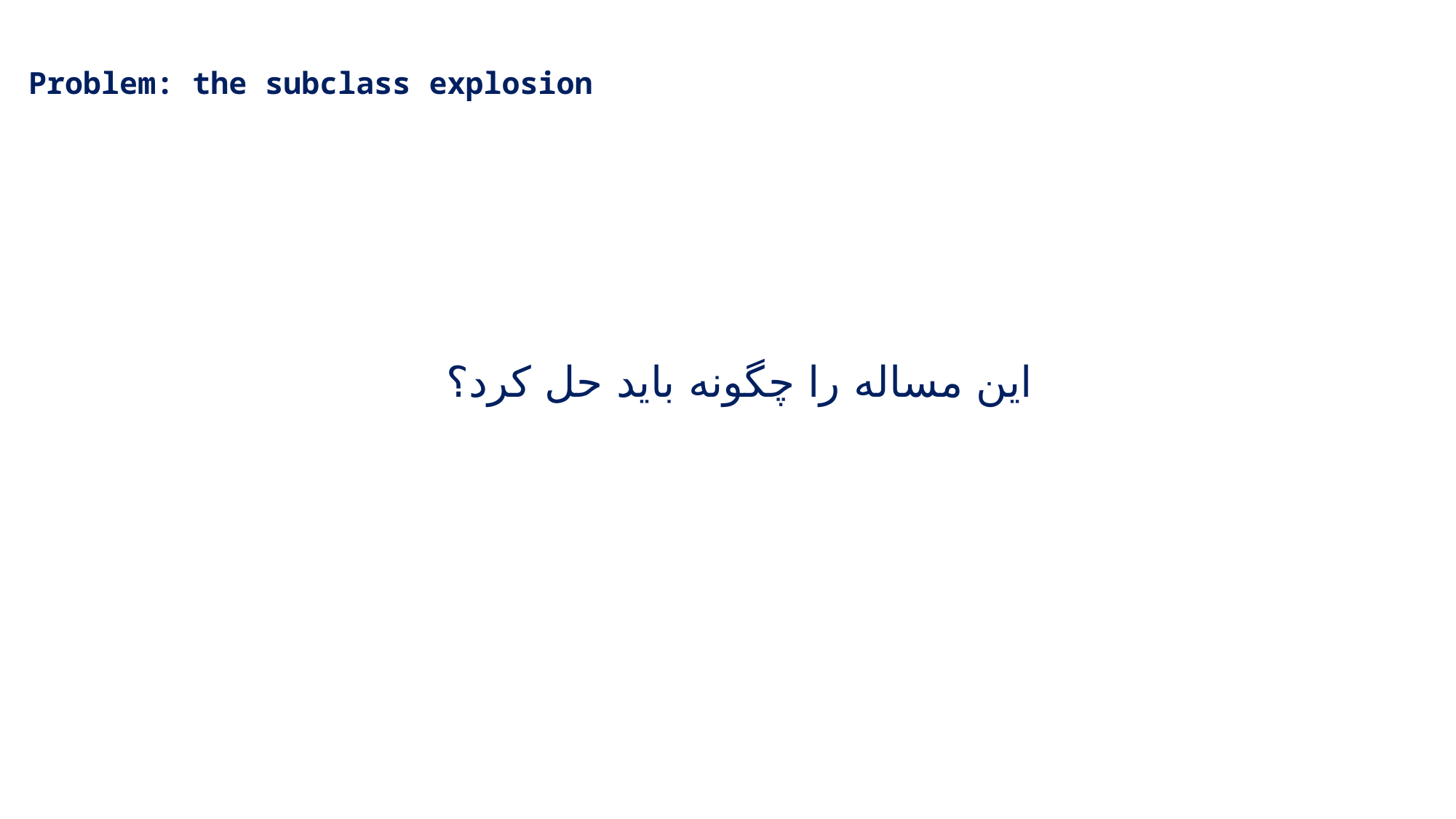

Problem: the subclass explosion
این مساله را چگونه باید حل کرد؟